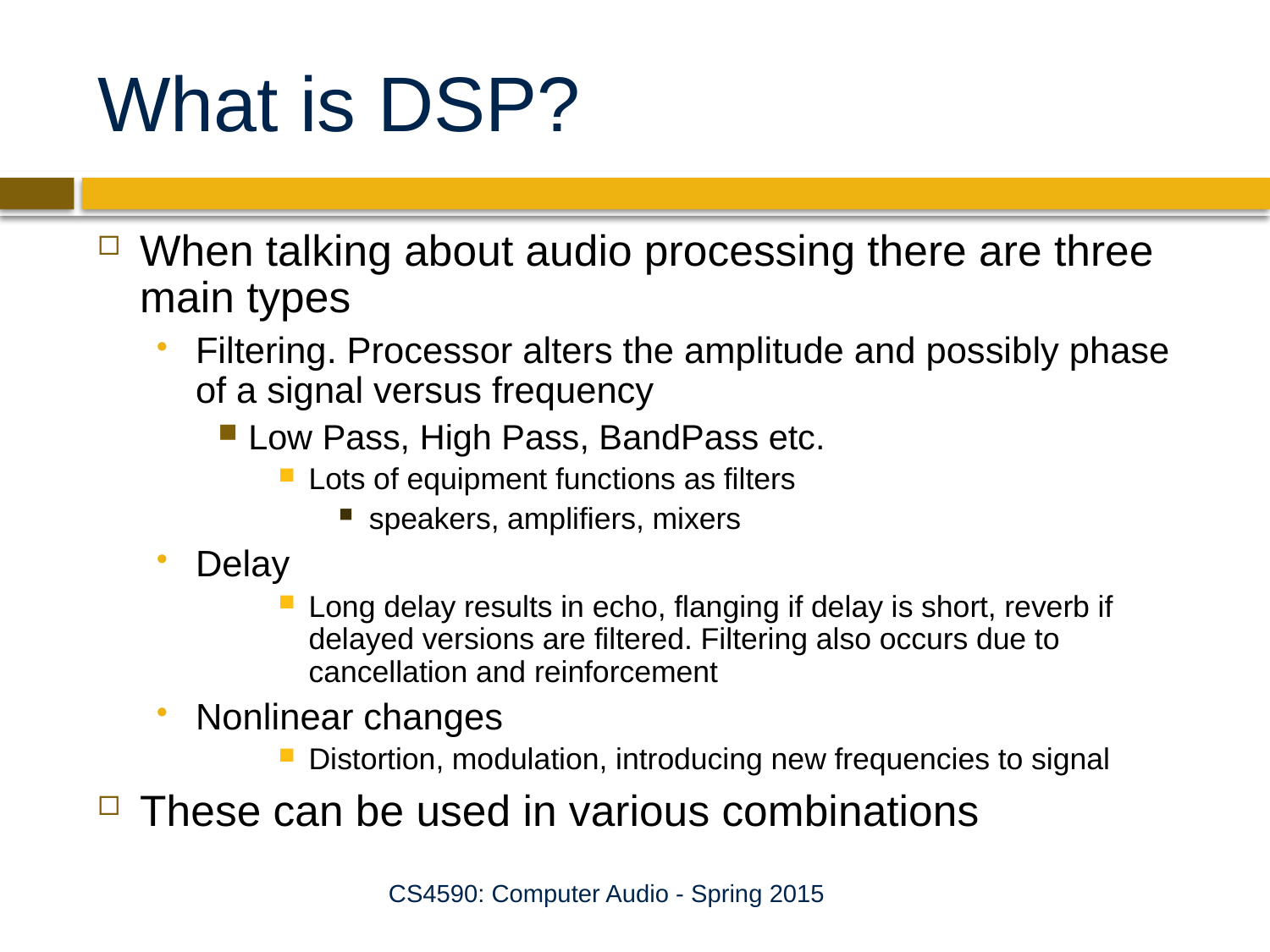

# What is DSP?
When talking about audio processing there are three main types
Filtering. Processor alters the amplitude and possibly phase of a signal versus frequency
Low Pass, High Pass, BandPass etc.
Lots of equipment functions as filters
speakers, amplifiers, mixers
Delay
Long delay results in echo, flanging if delay is short, reverb if delayed versions are filtered. Filtering also occurs due to cancellation and reinforcement
Nonlinear changes
Distortion, modulation, introducing new frequencies to signal
These can be used in various combinations
CS4590: Computer Audio - Spring 2015